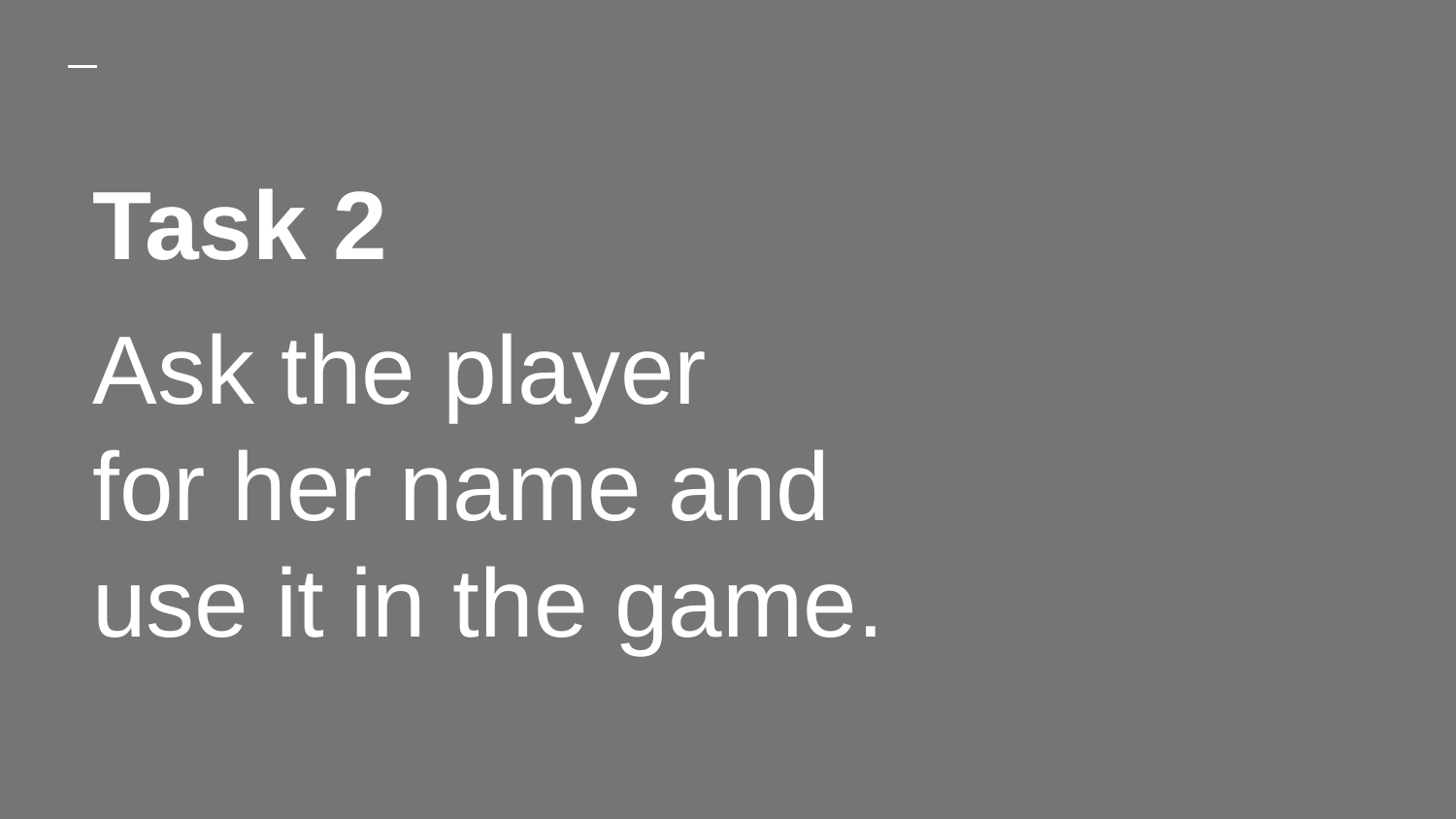

# Task 2

Ask the player
for her name and
use it in the game.